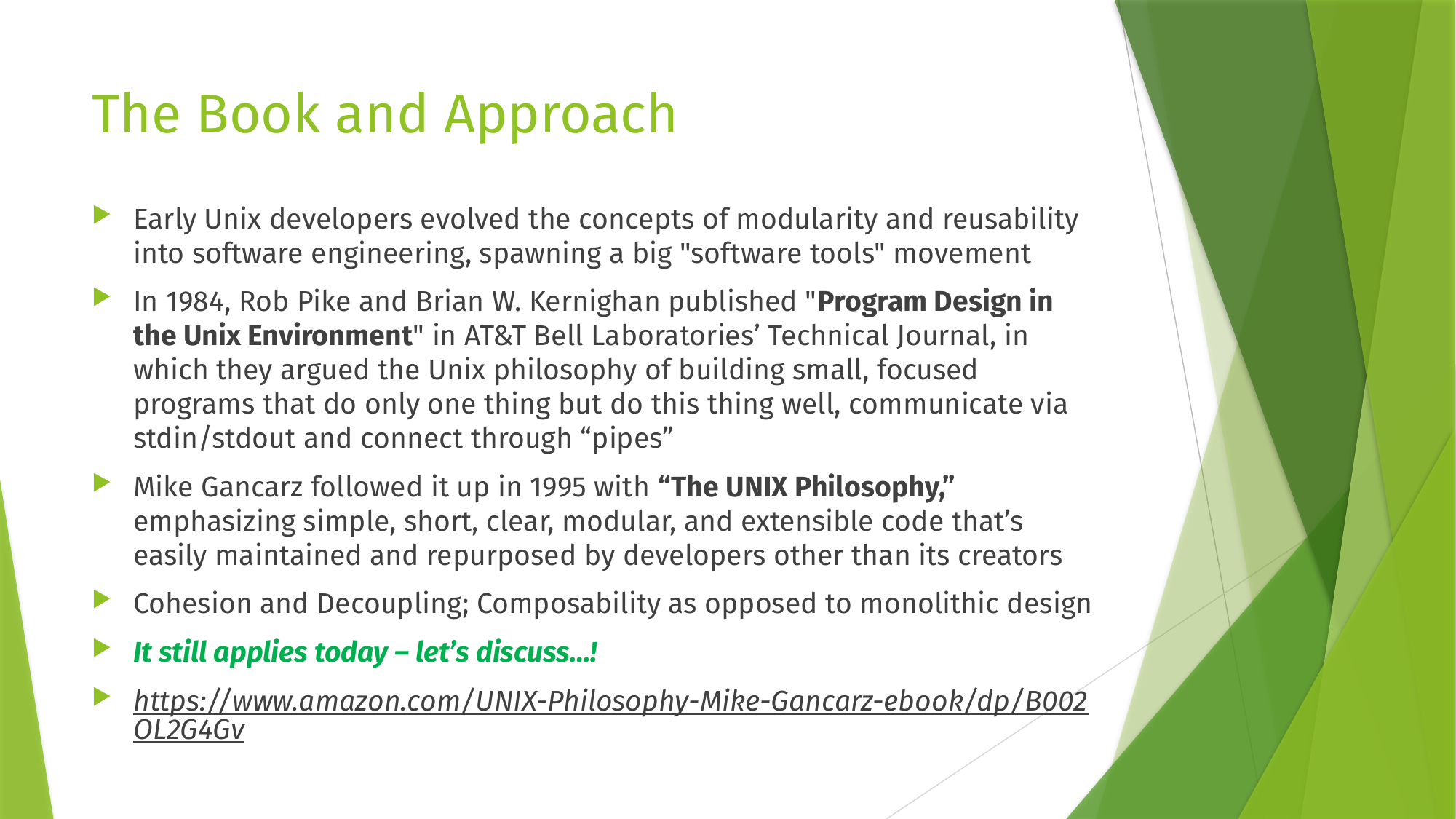

# The Book and Approach
Early Unix developers evolved the concepts of modularity and reusability into software engineering, spawning a big "software tools" movement
In 1984, Rob Pike and Brian W. Kernighan published "Program Design in the Unix Environment" in AT&T Bell Laboratories’ Technical Journal, in which they argued the Unix philosophy of building small, focused programs that do only one thing but do this thing well, communicate via stdin/stdout and connect through “pipes”
Mike Gancarz followed it up in 1995 with “The UNIX Philosophy,” emphasizing simple, short, clear, modular, and extensible code that’s easily maintained and repurposed by developers other than its creators
Cohesion and Decoupling; Composability as opposed to monolithic design
It still applies today – let’s discuss…!
https://www.amazon.com/UNIX-Philosophy-Mike-Gancarz-ebook/dp/B002OL2G4Gv